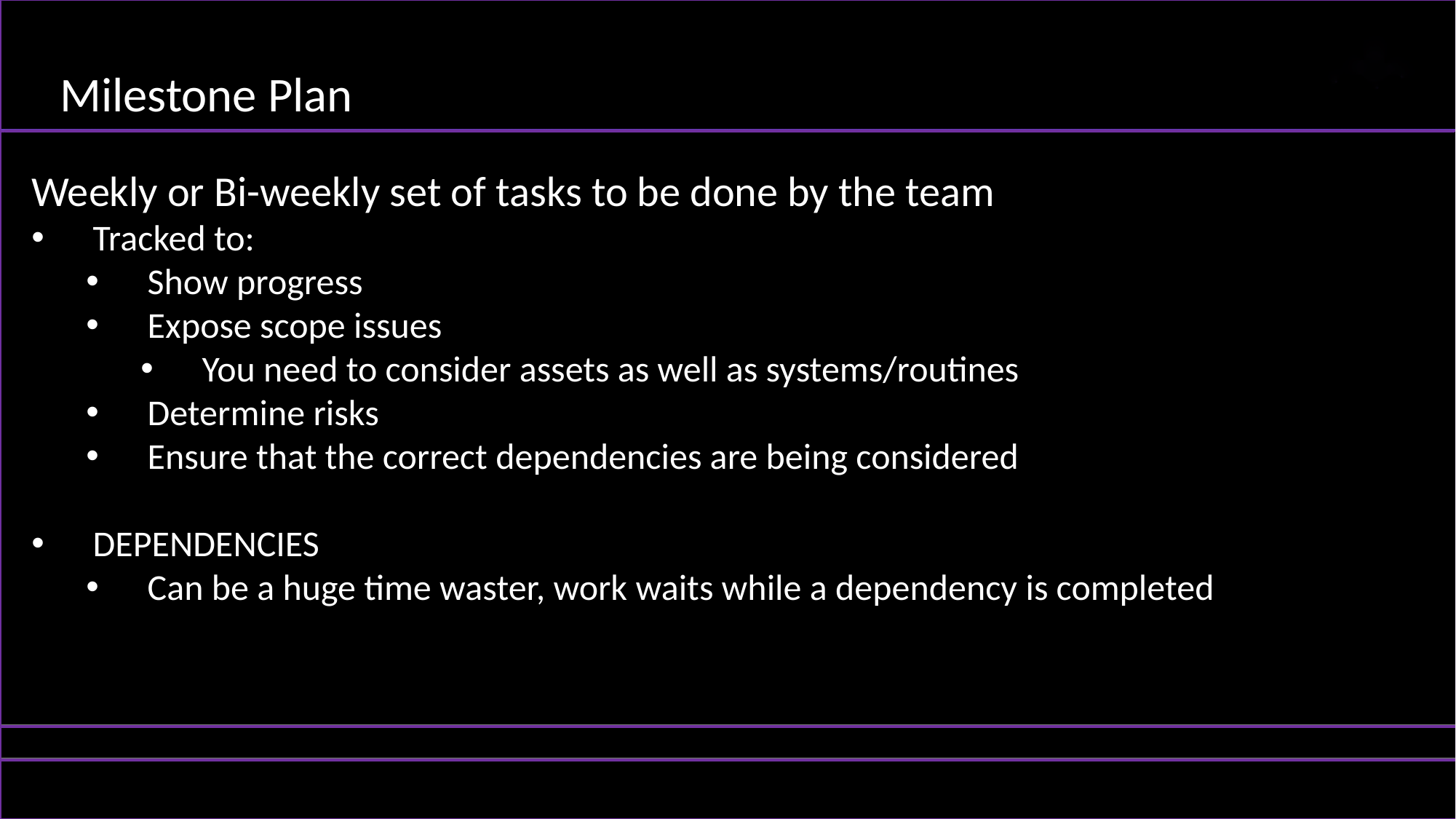

Milestone Plan

Weekly or Bi-weekly set of tasks to be done by the team
Tracked to:
Show progress
Expose scope issues
You need to consider assets as well as systems/routines
Determine risks
Ensure that the correct dependencies are being considered

DEPENDENCIES
Can be a huge time waster, work waits while a dependency is completed